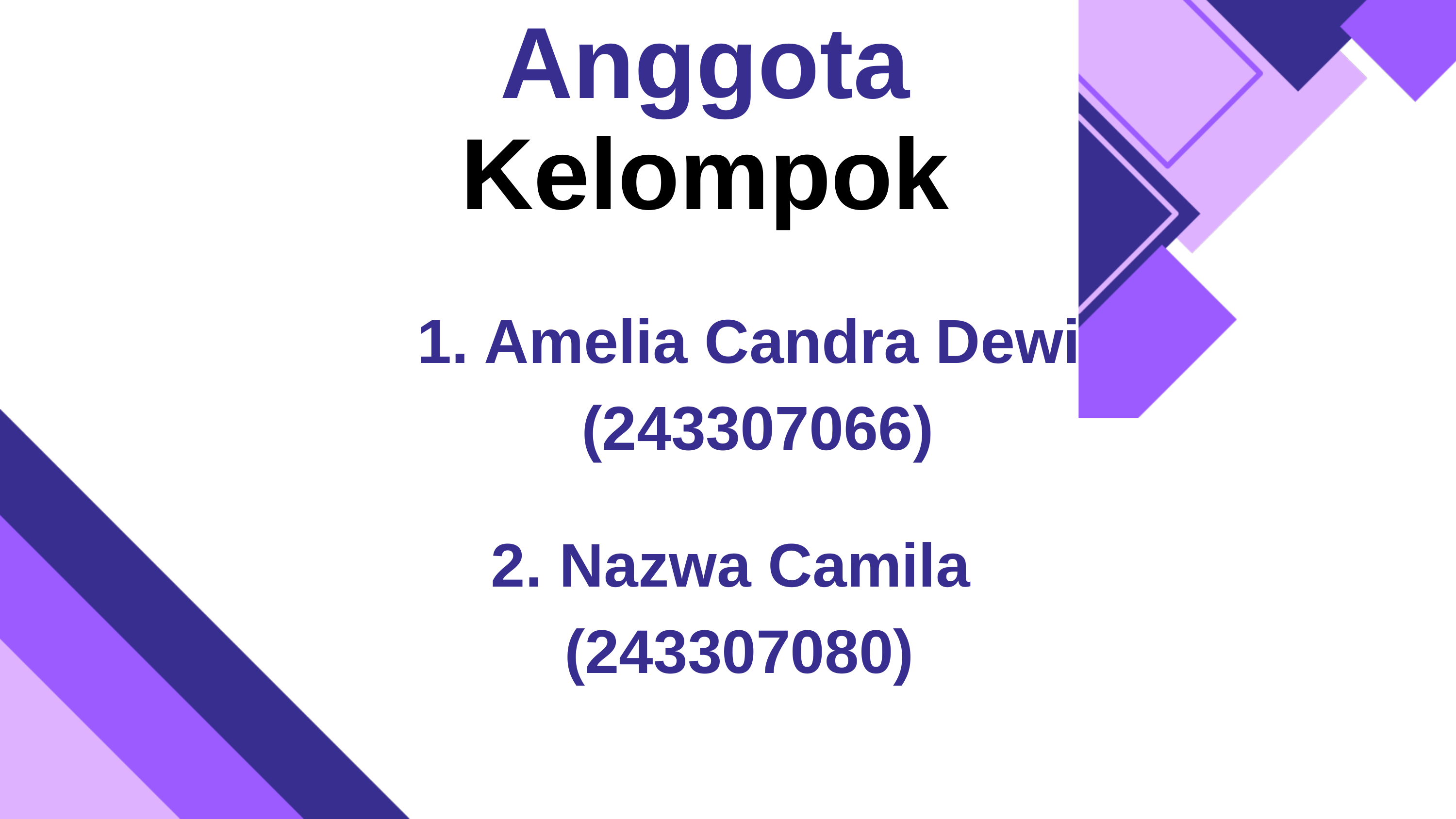

Anggota Kelompok
1. Amelia Candra Dewi  (243307066)

2. Nazwa Camila
(243307080)